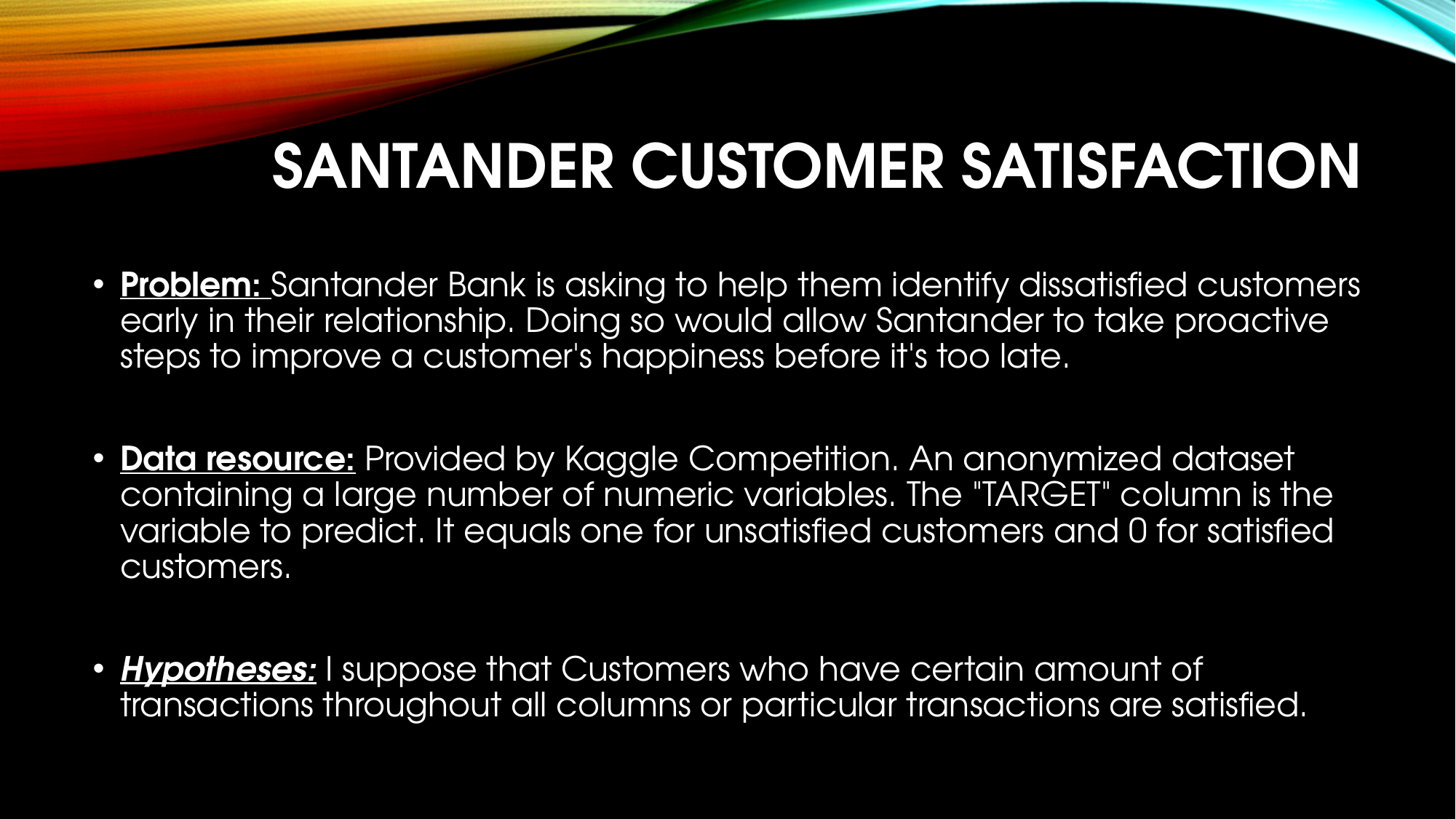

# Santander Customer Satisfaction
Problem: Santander Bank is asking to help them identify dissatisfied customers early in their relationship. Doing so would allow Santander to take proactive steps to improve a customer's happiness before it's too late.

Data resource: Provided by Kaggle Competition. An anonymized dataset containing a large number of numeric variables. The "TARGET" column is the variable to predict. It equals one for unsatisfied customers and 0 for satisfied customers.

Hypotheses: I suppose that Customers who have certain amount of transactions throughout all columns or particular transactions are satisfied.